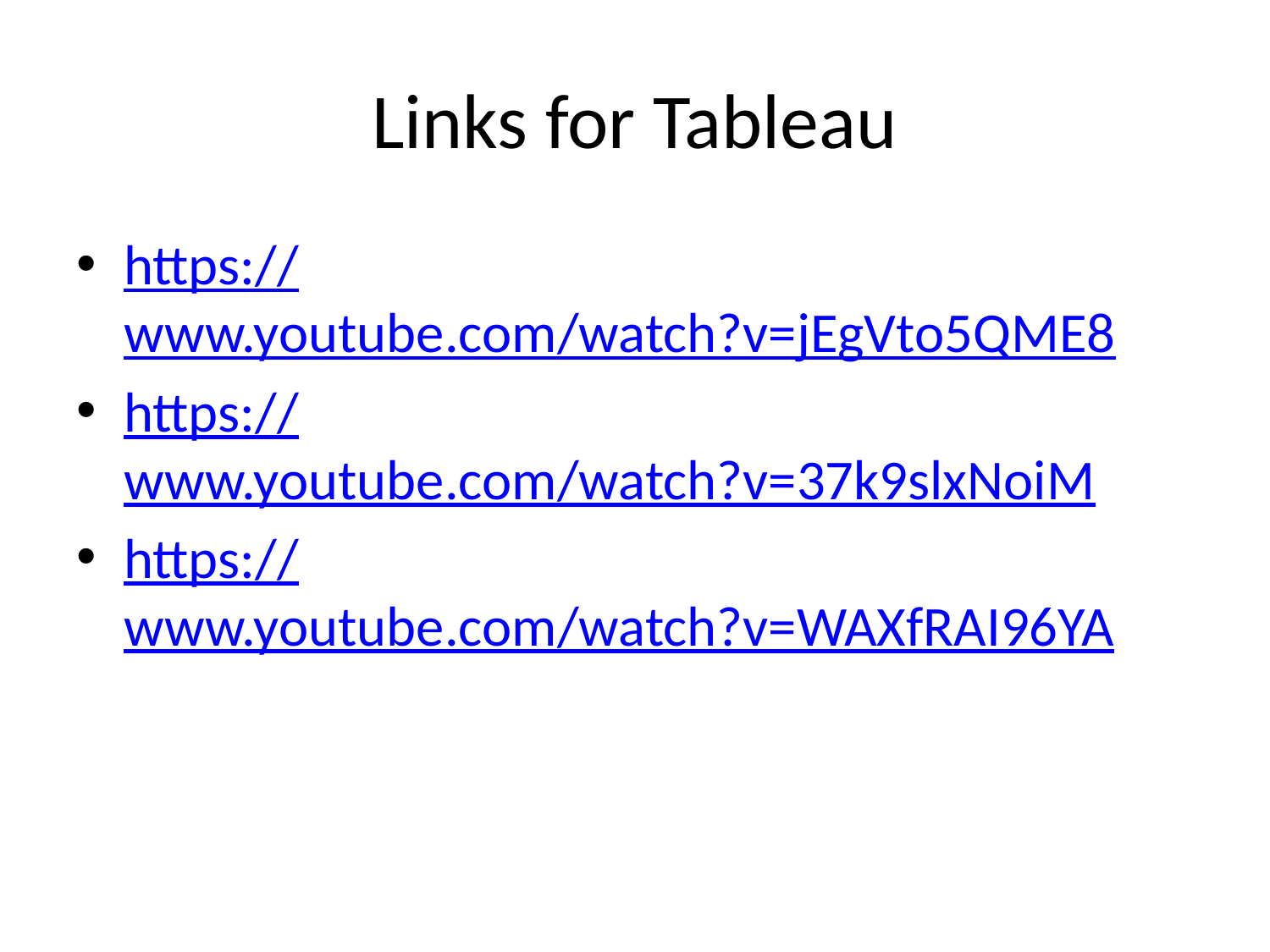

# Links for Tableau
https://www.youtube.com/watch?v=jEgVto5QME8
https://www.youtube.com/watch?v=37k9slxNoiM
https://www.youtube.com/watch?v=WAXfRAI96YA